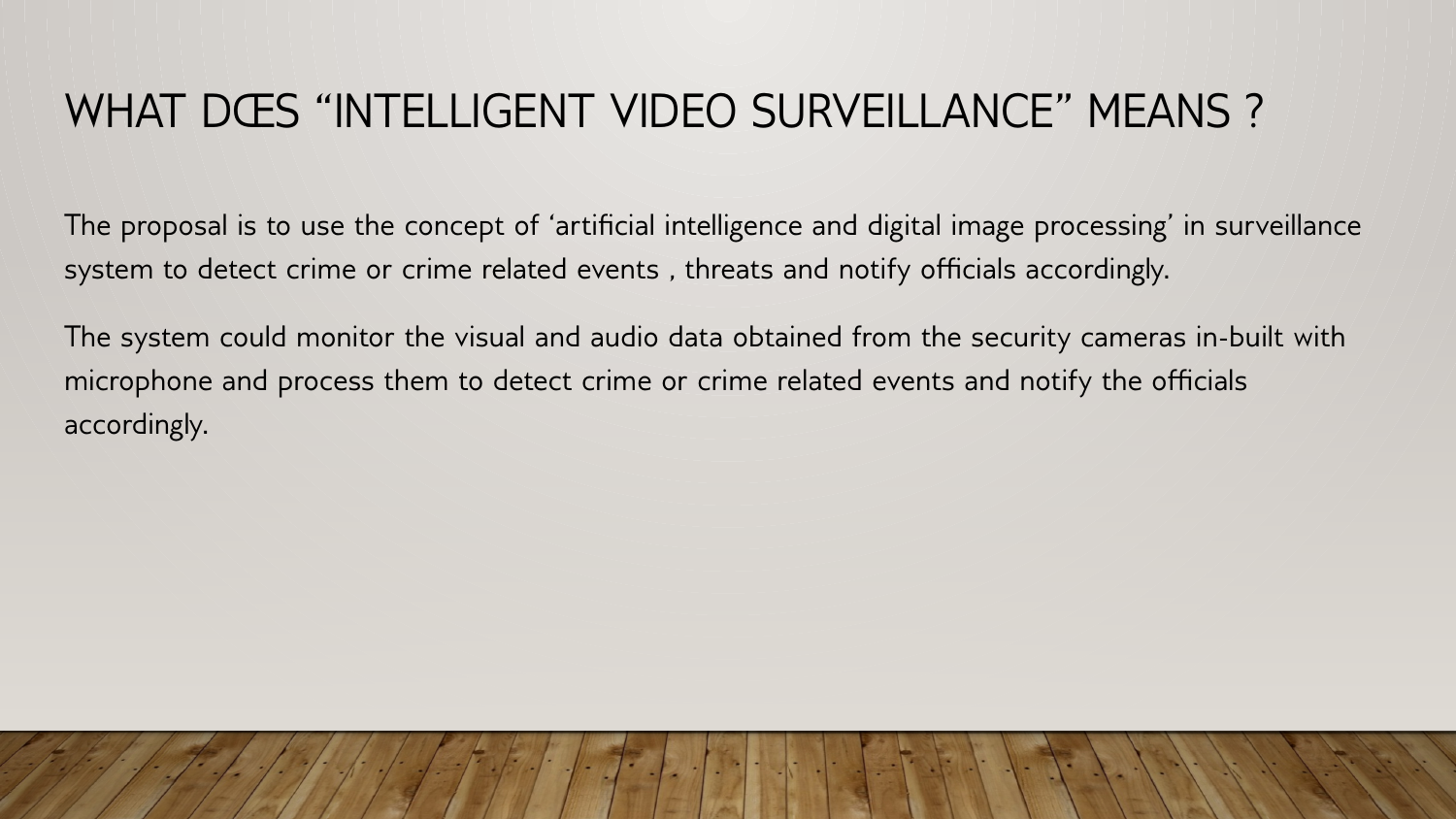

# What does “Intelligent Video Surveillance” means ?
The proposal is to use the concept of ‘artificial intelligence and digital image processing’ in surveillance system to detect crime or crime related events , threats and notify officials accordingly.
The system could monitor the visual and audio data obtained from the security cameras in-built with microphone and process them to detect crime or crime related events and notify the officials accordingly.